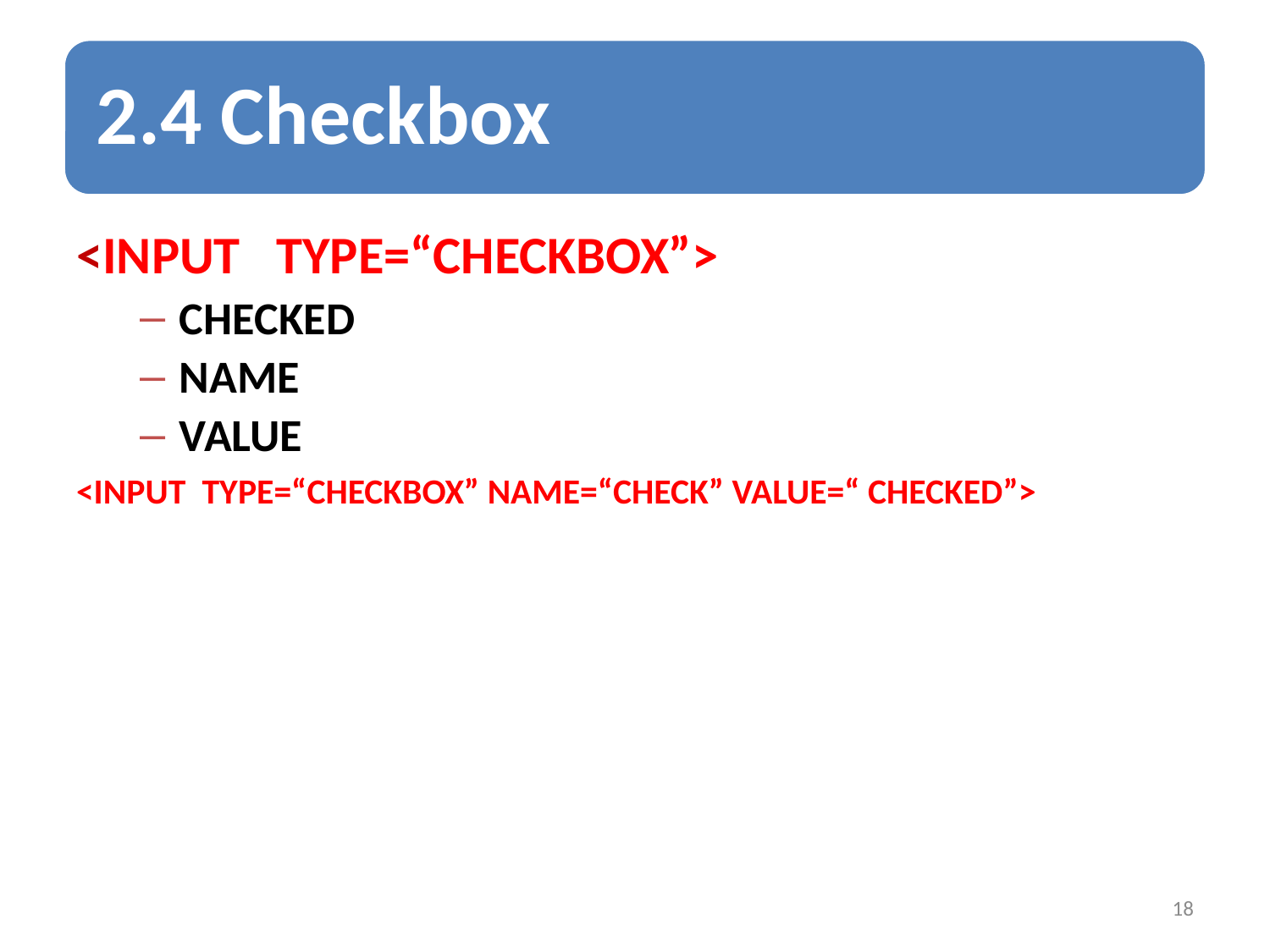

2.4 Checkbox
<INPUT   TYPE=“CHECKBOX”>
CHECKED
NAME
VALUE
<INPUT  TYPE=“CHECKBOX” NAME=“CHECK” VALUE=“ CHECKED”>
18